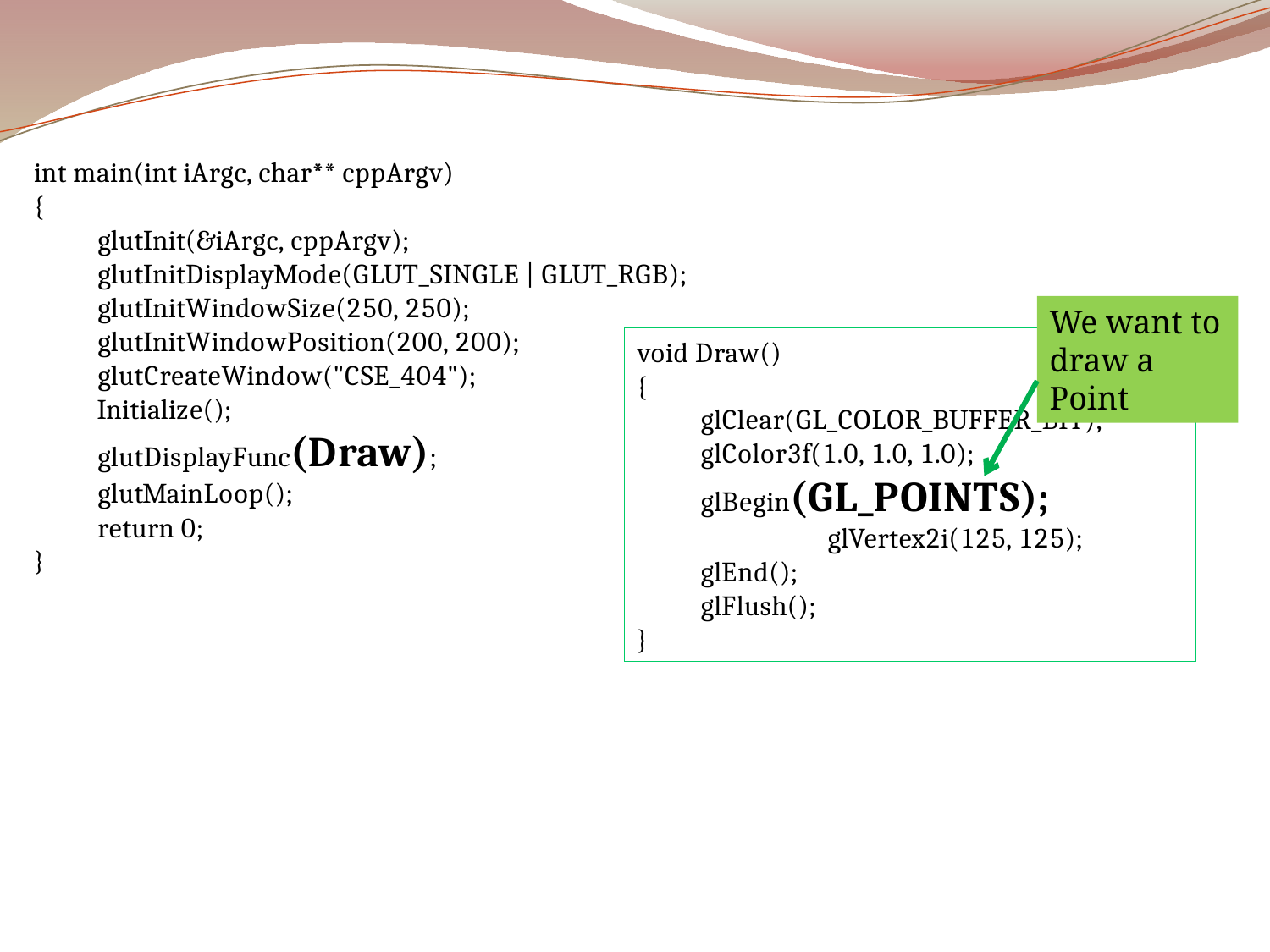

int main(int iArgc, char** cppArgv)
{
glutInit(&iArgc, cppArgv);
glutInitDisplayMode(GLUT_SINGLE | GLUT_RGB);
glutInitWindowSize(250, 250);
glutInitWindowPosition(200, 200);
glutCreateWindow("CSE_404");
Initialize();
glutDisplayFunc(Draw);
glutMainLoop();
return 0;
}
We want to draw a Point
void Draw()
{
glClear(GL_COLOR_BUFFER_BIT);
glColor3f(1.0, 1.0, 1.0);
glBegin(GL_POINTS);
	glVertex2i(125, 125);
glEnd();
glFlush();
}